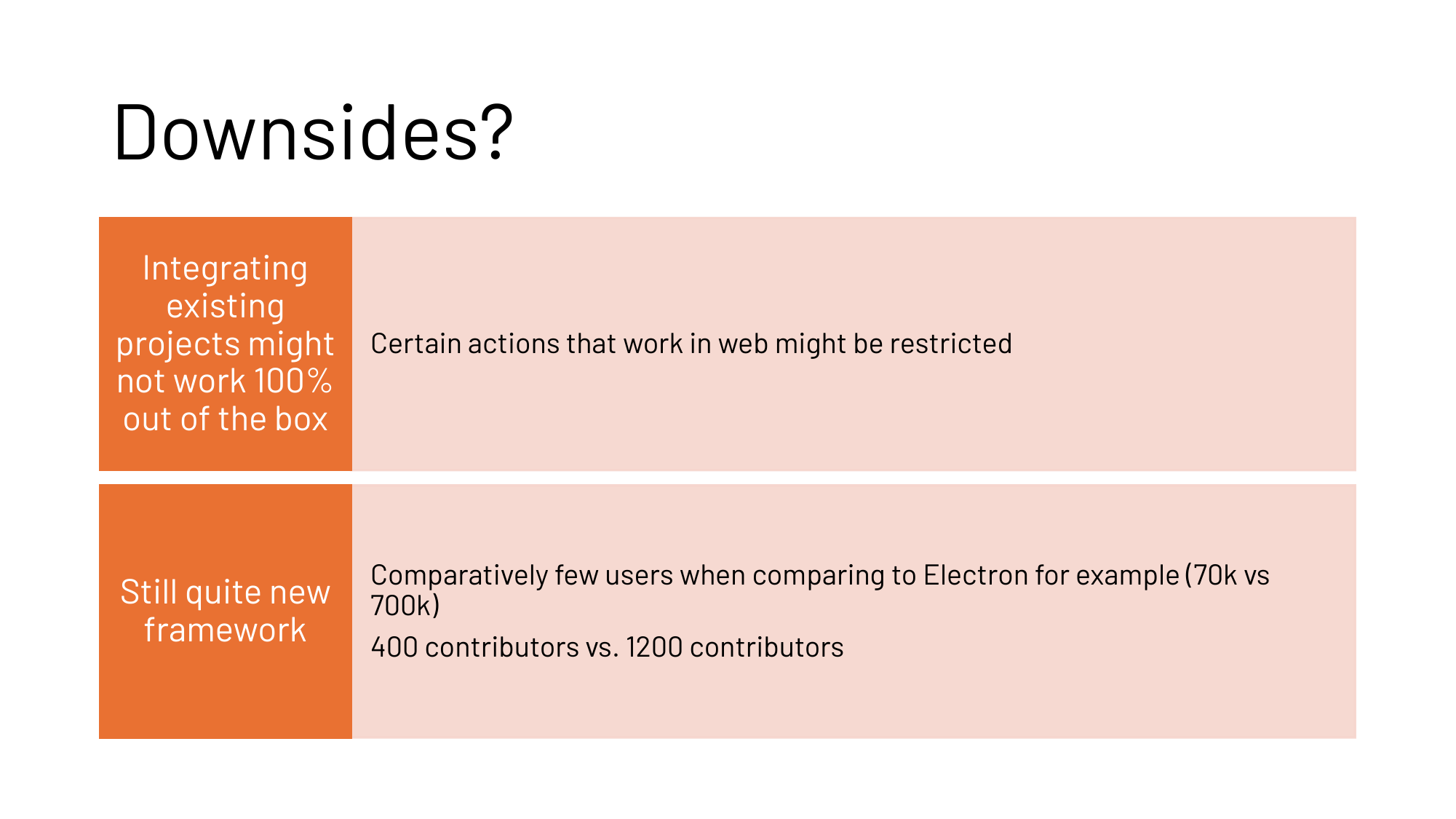

# Downsides?
Certain actions that work in web might be restricted
Integrating existing projects might not work 100% out of the box
Comparatively few users when comparing to Electron for example (70k vs 700k)
400 contributors vs. 1200 contributors
Still quite new framework